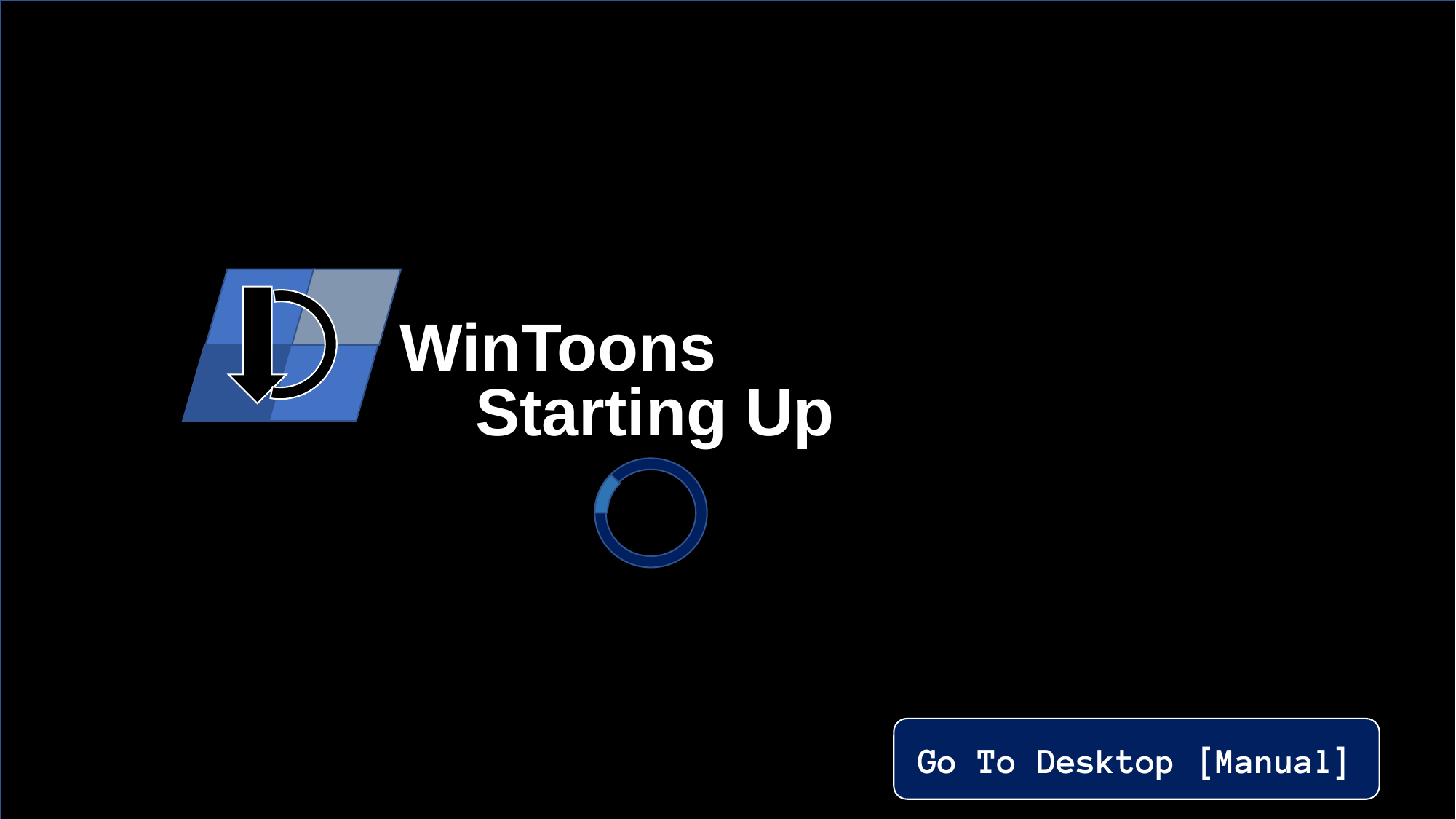

WinToons
Starting Up

Go To Desktop [Manual]